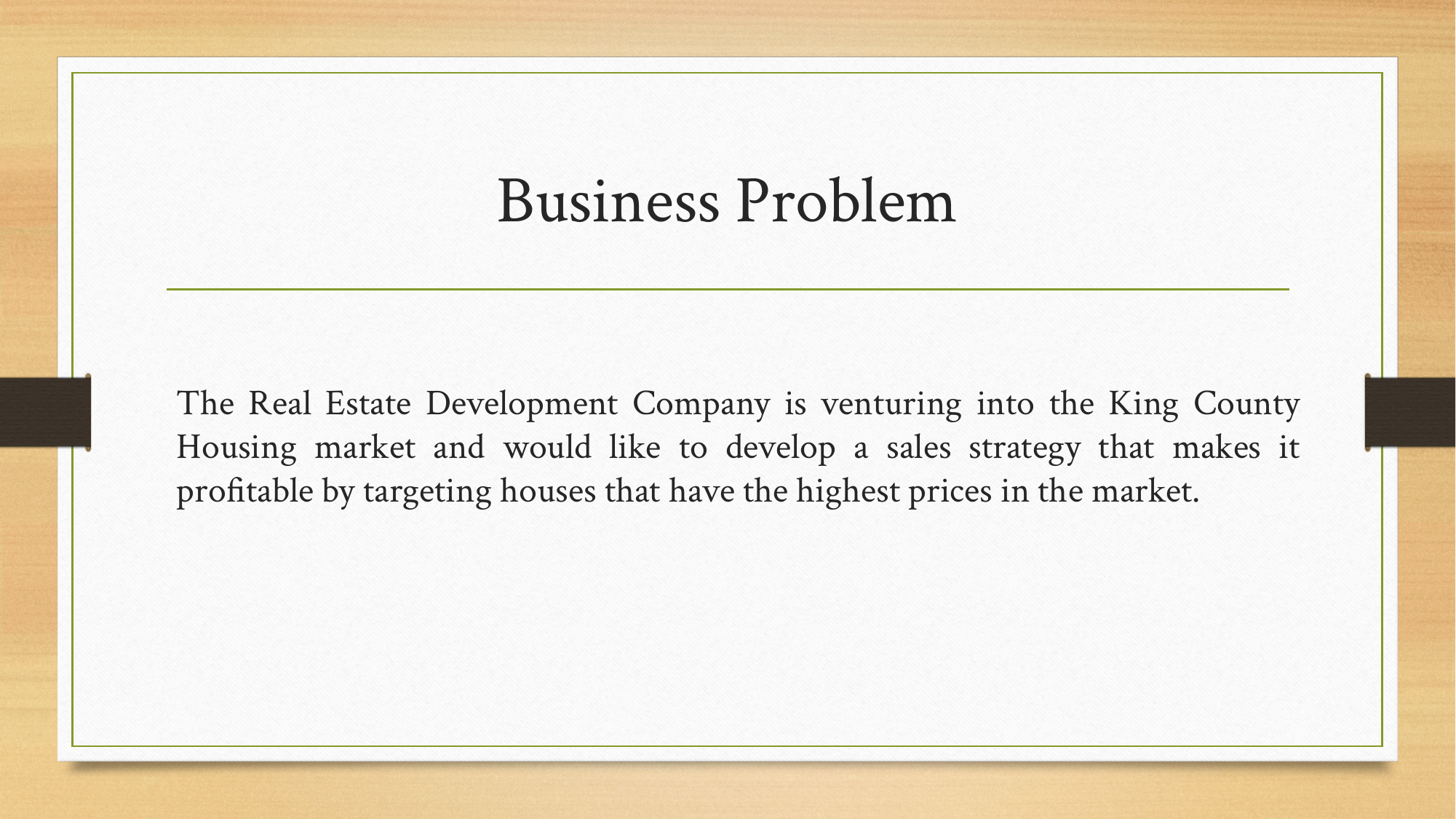

# Business Problem
The Real Estate Development Company is venturing into the King County Housing market and would like to develop a sales strategy that makes it profitable by targeting houses that have the highest prices in the market.